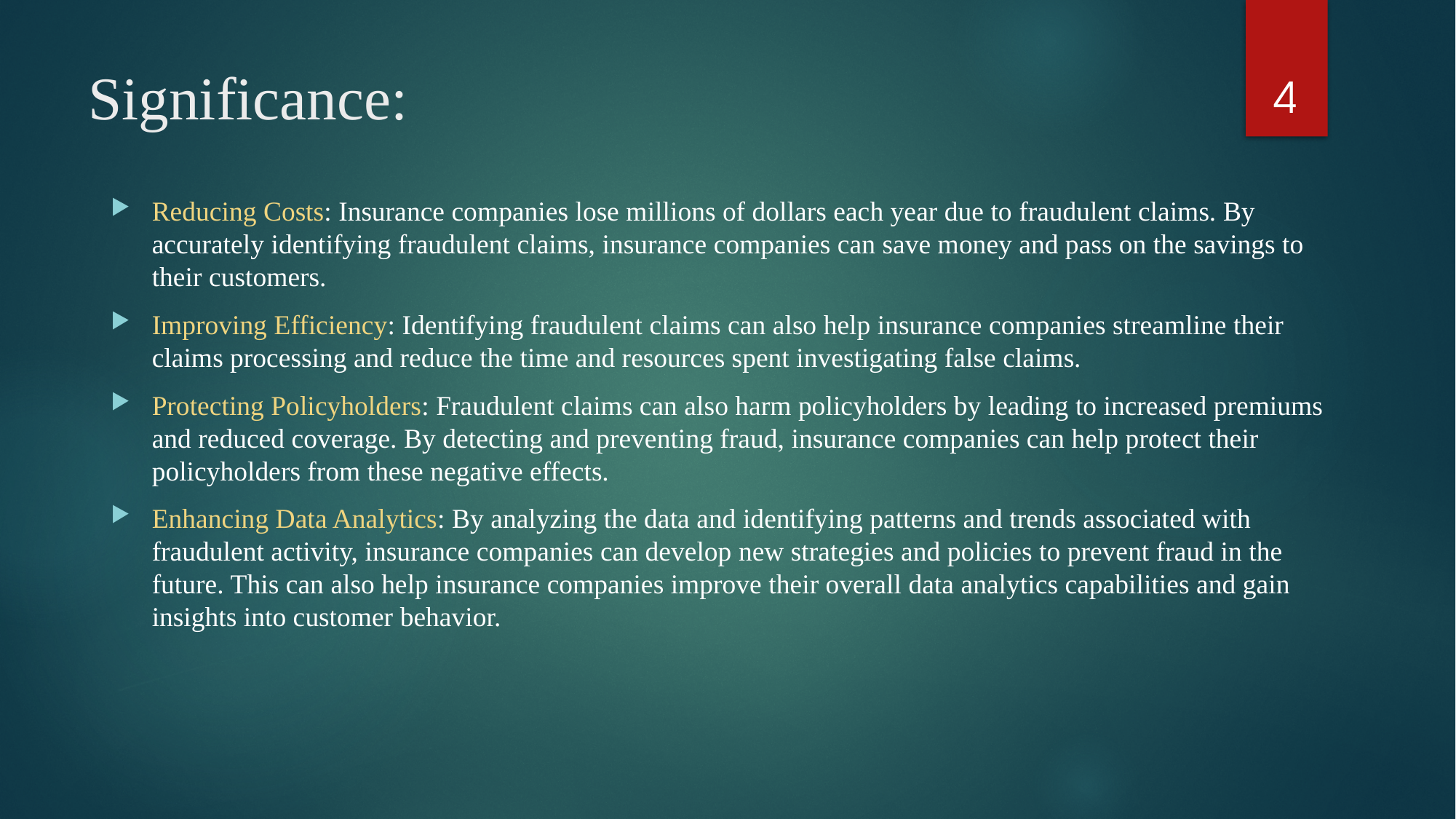

4
# Significance:
Reducing Costs: Insurance companies lose millions of dollars each year due to fraudulent claims. By accurately identifying fraudulent claims, insurance companies can save money and pass on the savings to their customers.
Improving Efficiency: Identifying fraudulent claims can also help insurance companies streamline their claims processing and reduce the time and resources spent investigating false claims.
Protecting Policyholders: Fraudulent claims can also harm policyholders by leading to increased premiums and reduced coverage. By detecting and preventing fraud, insurance companies can help protect their policyholders from these negative effects.
Enhancing Data Analytics: By analyzing the data and identifying patterns and trends associated with fraudulent activity, insurance companies can develop new strategies and policies to prevent fraud in the future. This can also help insurance companies improve their overall data analytics capabilities and gain insights into customer behavior.